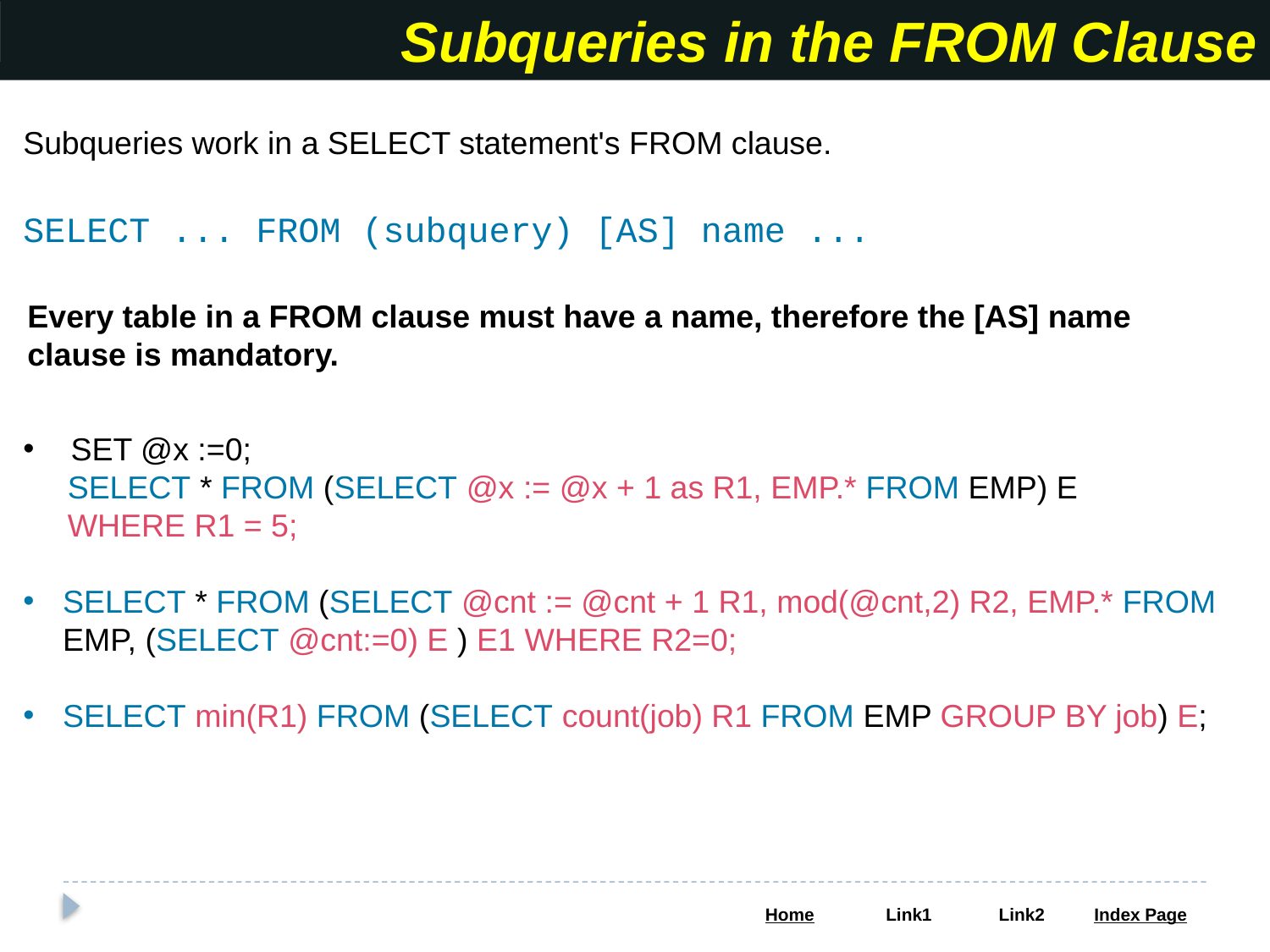

Subqueries in the FROM Clause

Subqueries work in a SELECT statement's FROM clause.
SELECT ... FROM (subquery) [AS] name ...
Every table in a FROM clause must have a name, therefore the [AS] name clause is mandatory.
SET @x :=0;
     SELECT * FROM (SELECT @x := @x + 1 as R1, EMP.* FROM EMP) E
     WHERE R1 = 5;

SELECT * FROM (SELECT @cnt := @cnt + 1 R1, mod(@cnt,2) R2, EMP.* FROM EMP, (SELECT @cnt:=0) E ) E1 WHERE R2=0;

SELECT min(R1) FROM (SELECT count(job) R1 FROM EMP GROUP BY job) E;